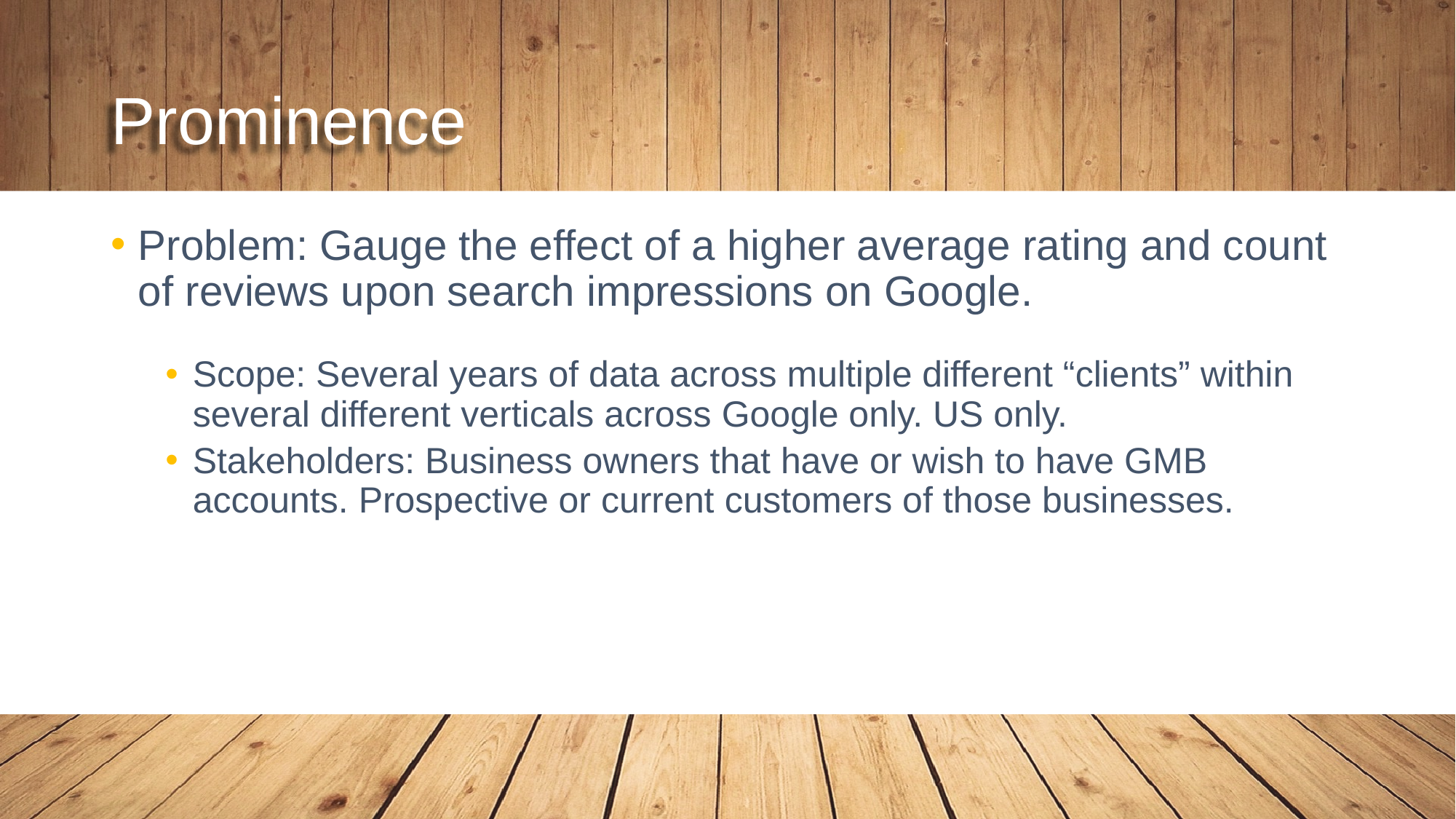

# Prominence

Problem: Gauge the effect of a higher average rating and count of reviews upon search impressions on Google.

Scope: Several years of data across multiple different “clients” within several different verticals across Google only. US only.
Stakeholders: Business owners that have or wish to have GMB accounts. Prospective or current customers of those businesses.